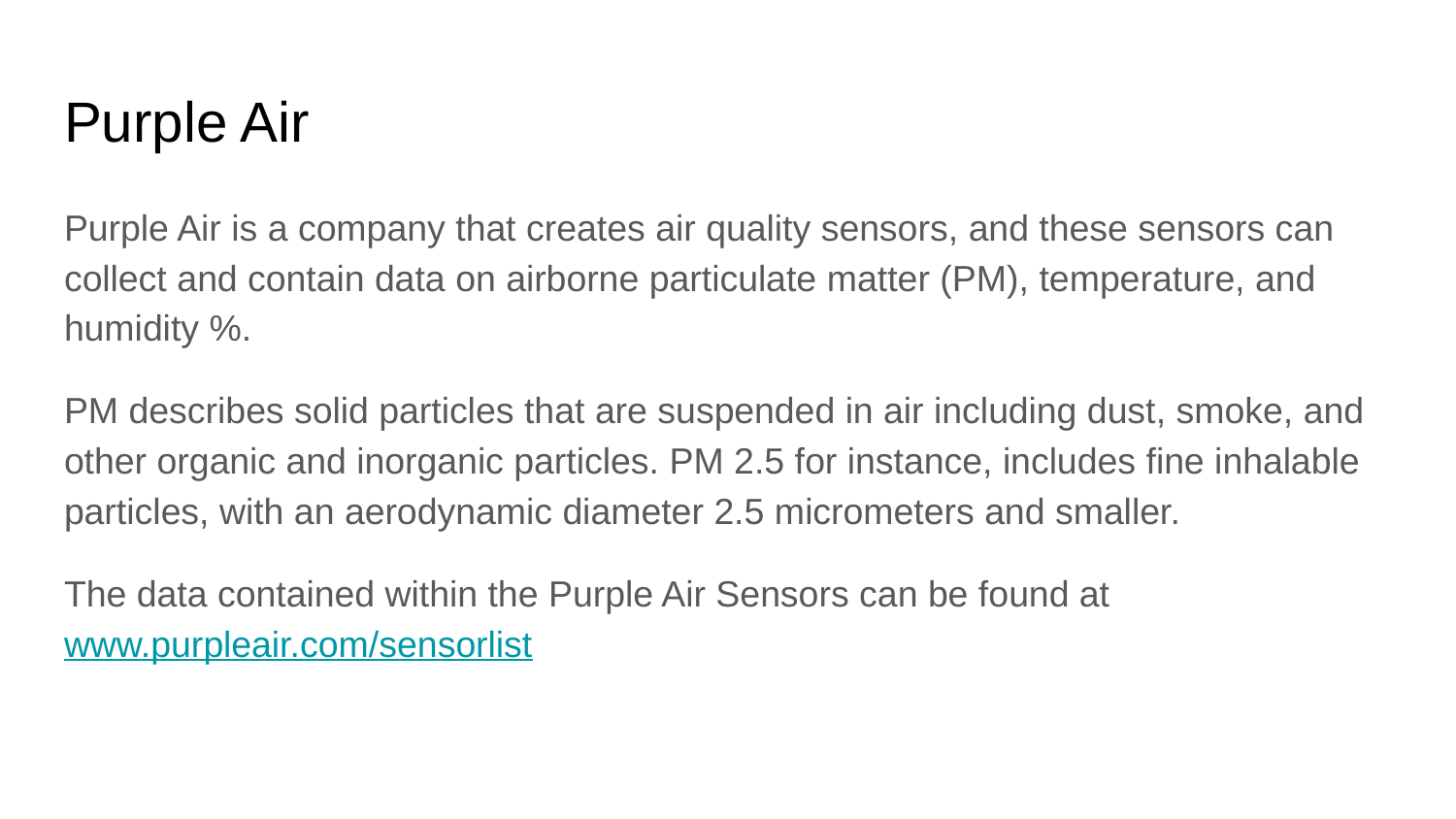

# Purple Air
Purple Air is a company that creates air quality sensors, and these sensors can collect and contain data on airborne particulate matter (PM), temperature, and humidity %.
PM describes solid particles that are suspended in air including dust, smoke, and other organic and inorganic particles. PM 2.5 for instance, includes fine inhalable particles, with an aerodynamic diameter 2.5 micrometers and smaller.
The data contained within the Purple Air Sensors can be found at www.purpleair.com/sensorlist